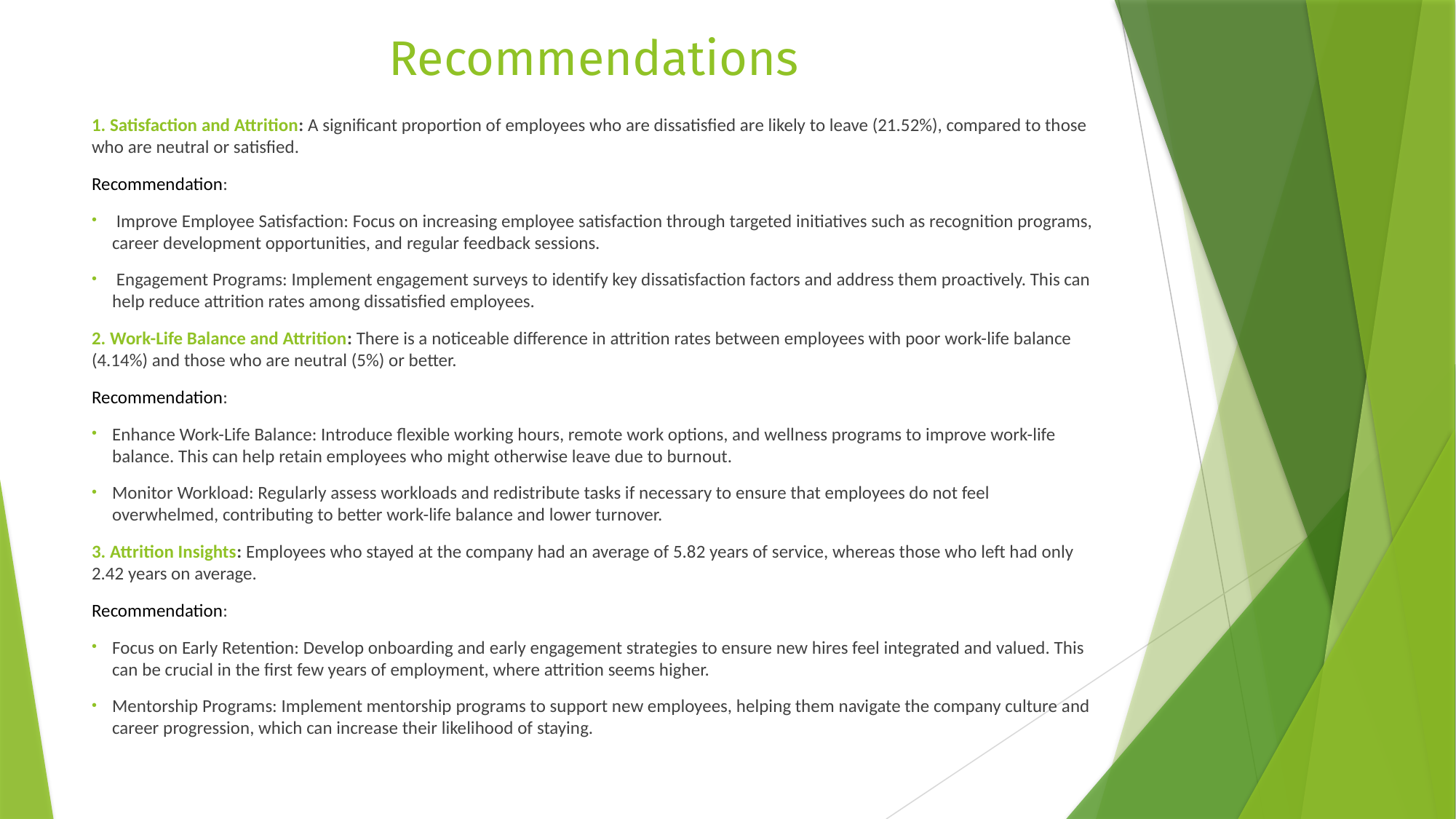

# Recommendations
1. Satisfaction and Attrition: A significant proportion of employees who are dissatisfied are likely to leave (21.52%), compared to those who are neutral or satisfied.
Recommendation:
 Improve Employee Satisfaction: Focus on increasing employee satisfaction through targeted initiatives such as recognition programs, career development opportunities, and regular feedback sessions.
 Engagement Programs: Implement engagement surveys to identify key dissatisfaction factors and address them proactively. This can help reduce attrition rates among dissatisfied employees.
2. Work-Life Balance and Attrition: There is a noticeable difference in attrition rates between employees with poor work-life balance (4.14%) and those who are neutral (5%) or better.
Recommendation:
Enhance Work-Life Balance: Introduce flexible working hours, remote work options, and wellness programs to improve work-life balance. This can help retain employees who might otherwise leave due to burnout.
Monitor Workload: Regularly assess workloads and redistribute tasks if necessary to ensure that employees do not feel overwhelmed, contributing to better work-life balance and lower turnover.
3. Attrition Insights: Employees who stayed at the company had an average of 5.82 years of service, whereas those who left had only 2.42 years on average.
Recommendation:
Focus on Early Retention: Develop onboarding and early engagement strategies to ensure new hires feel integrated and valued. This can be crucial in the first few years of employment, where attrition seems higher.
Mentorship Programs: Implement mentorship programs to support new employees, helping them navigate the company culture and career progression, which can increase their likelihood of staying.